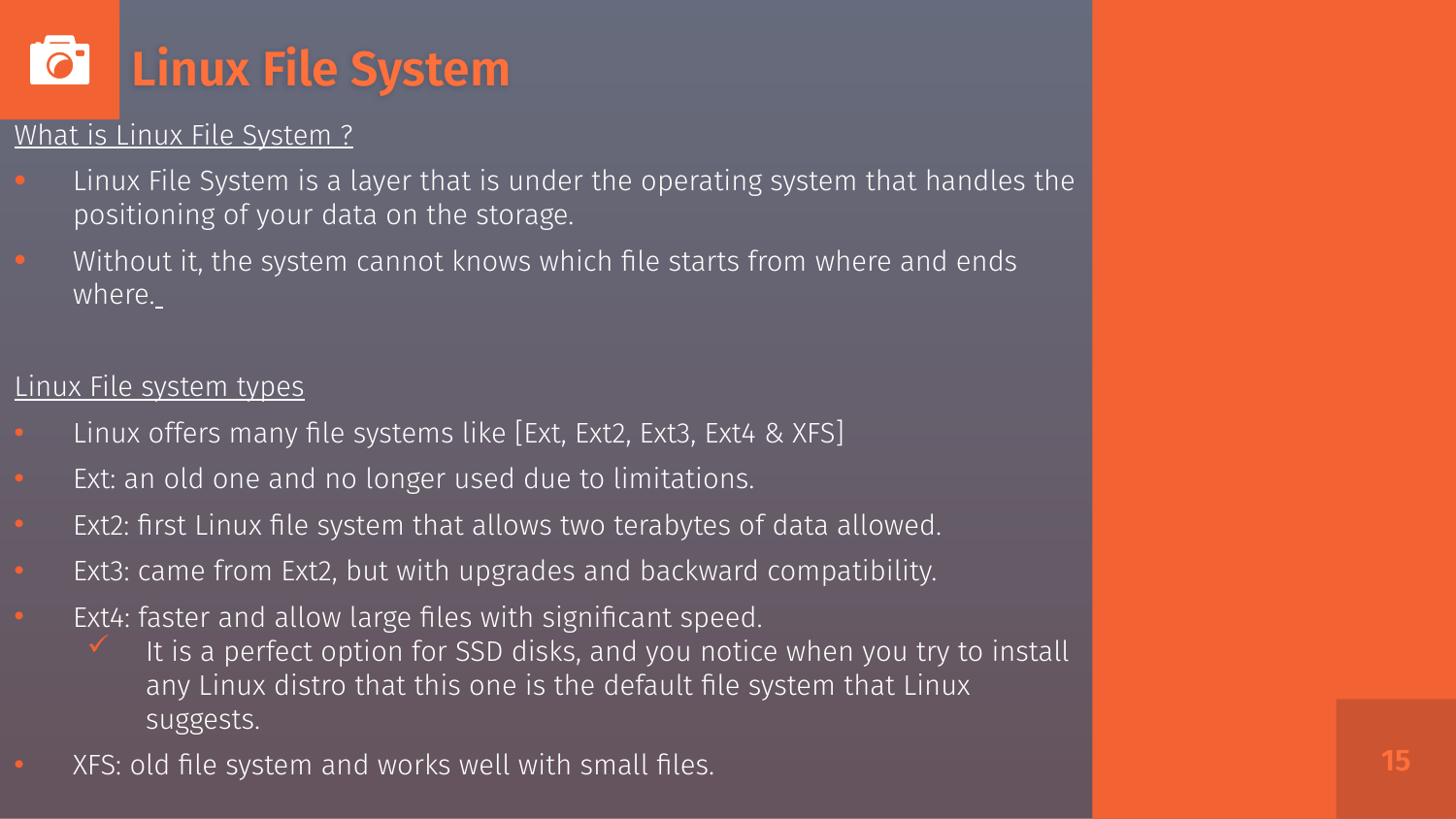

# Linux File System

What is Linux File System ?
Linux File System is a layer that is under the operating system that handles the positioning of your data on the storage.
Without it, the system cannot knows which file starts from where and ends where.

Linux File system types
Linux offers many file systems like [Ext, Ext2, Ext3, Ext4 & XFS]
Ext: an old one and no longer used due to limitations.
Ext2: first Linux file system that allows two terabytes of data allowed.
Ext3: came from Ext2, but with upgrades and backward compatibility.
Ext4: faster and allow large files with significant speed.
It is a perfect option for SSD disks, and you notice when you try to install any Linux distro that this one is the default file system that Linux suggests.
XFS: old file system and works well with small files.

15